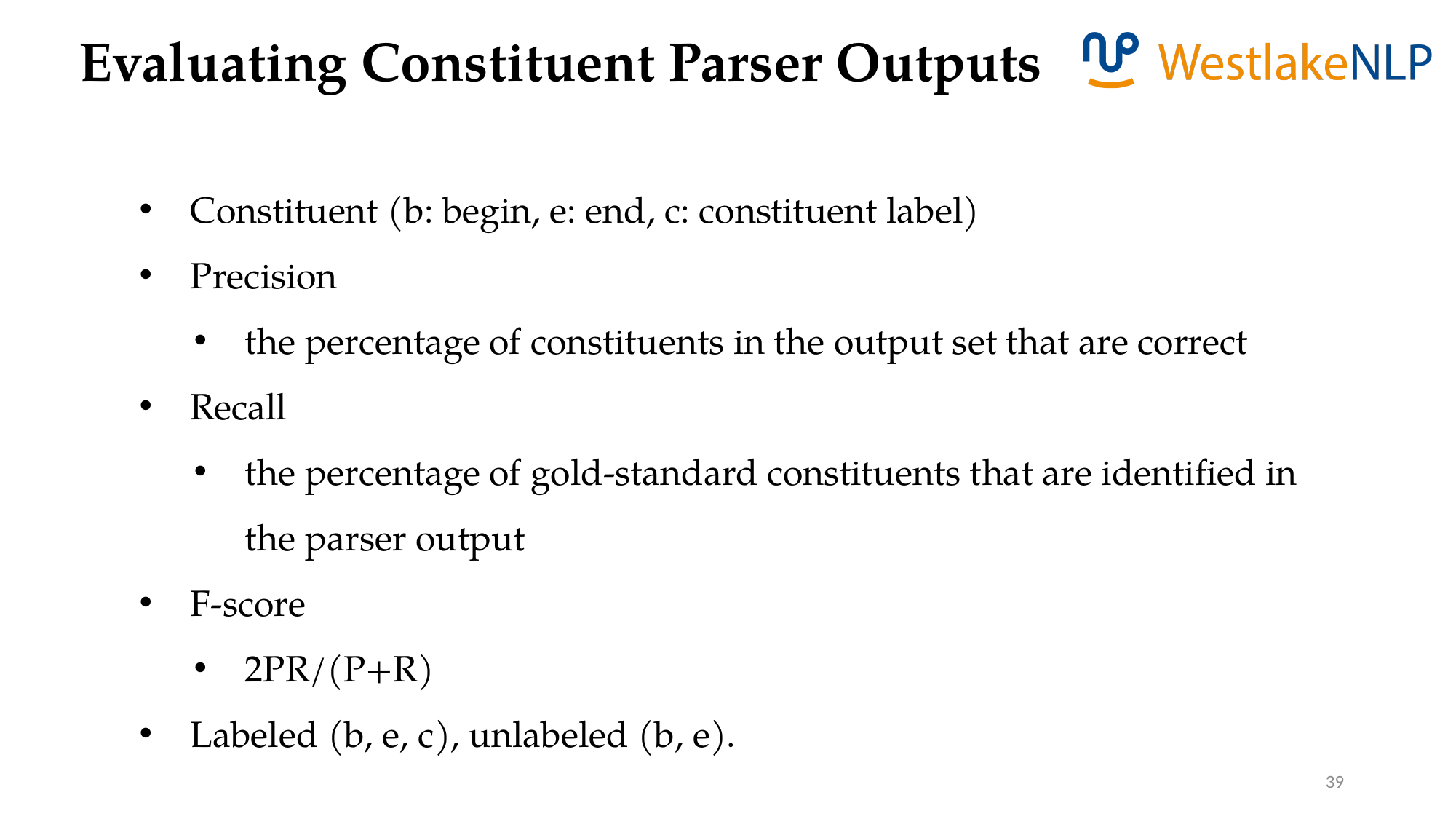

Evaluating Constituent Parser Outputs
Constituent (b: begin, e: end, c: constituent label)
Precision
the percentage of constituents in the output set that are correct
Recall
the percentage of gold-standard constituents that are identified in the parser output
F-score
2PR/(P+R)
Labeled (b, e, c), unlabeled (b, e).
39